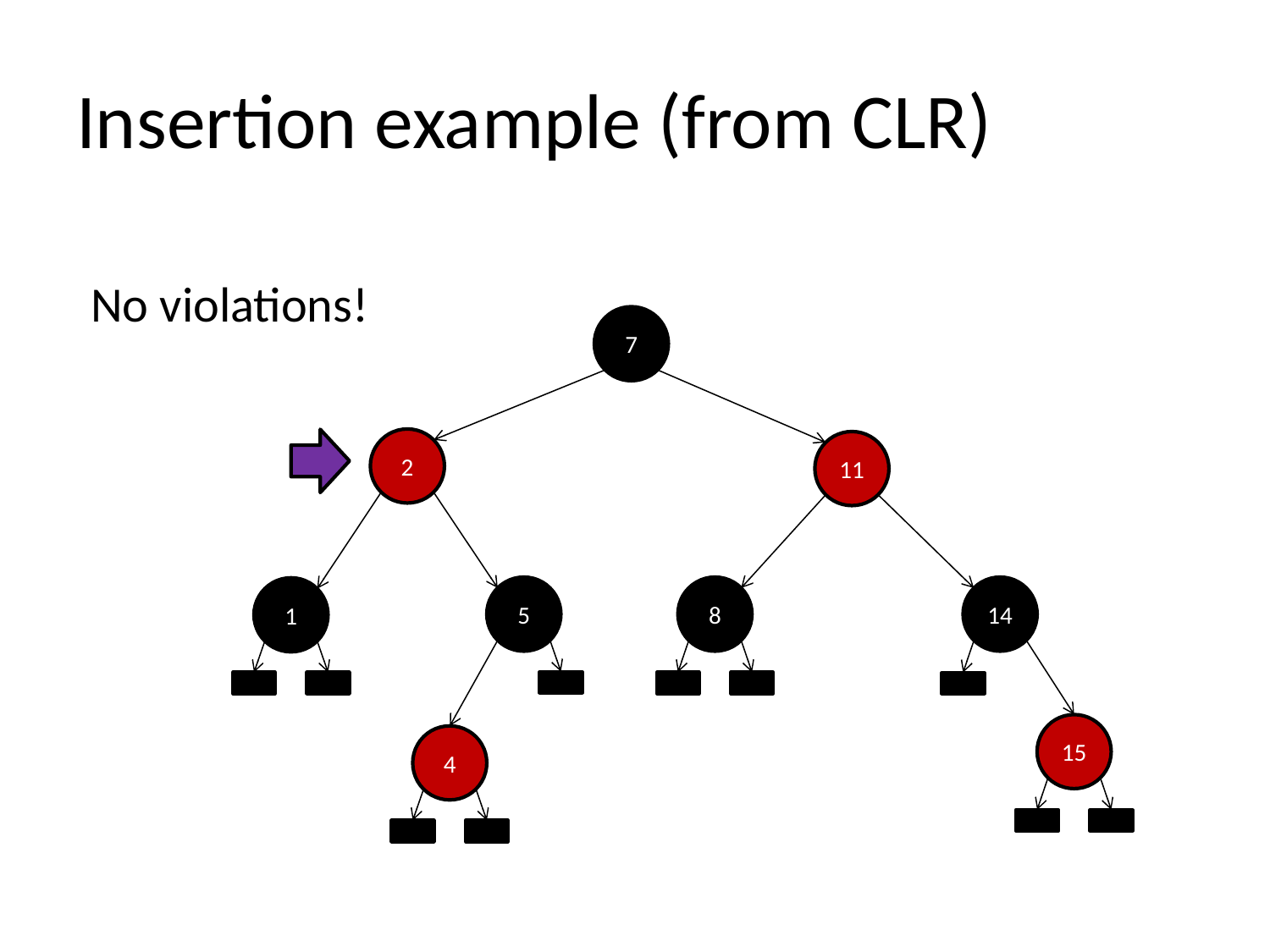

# Insertion example (from CLR)
No violations!
7
2

11
5
8
14
1

15
4